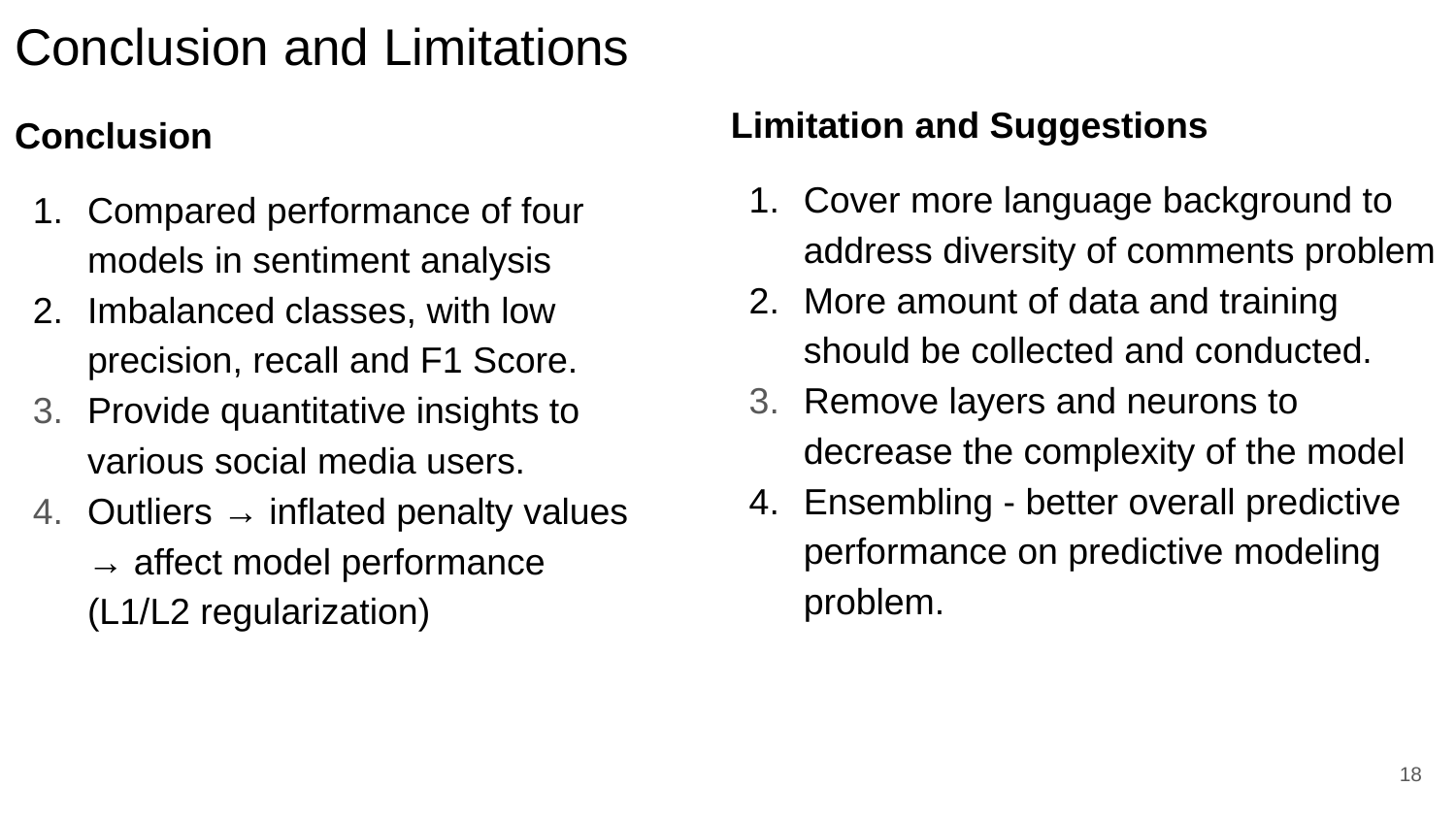

Conclusion and Limitations
Limitation and Suggestions
Cover more language background to address diversity of comments problem
More amount of data and training should be collected and conducted.
Remove layers and neurons to decrease the complexity of the model
Ensembling - better overall predictive performance on predictive modeling problem.
Conclusion
Compared performance of four models in sentiment analysis
Imbalanced classes, with low precision, recall and F1 Score.
Provide quantitative insights to various social media users.
Outliers → inflated penalty values → affect model performance (L1/L2 regularization)
18